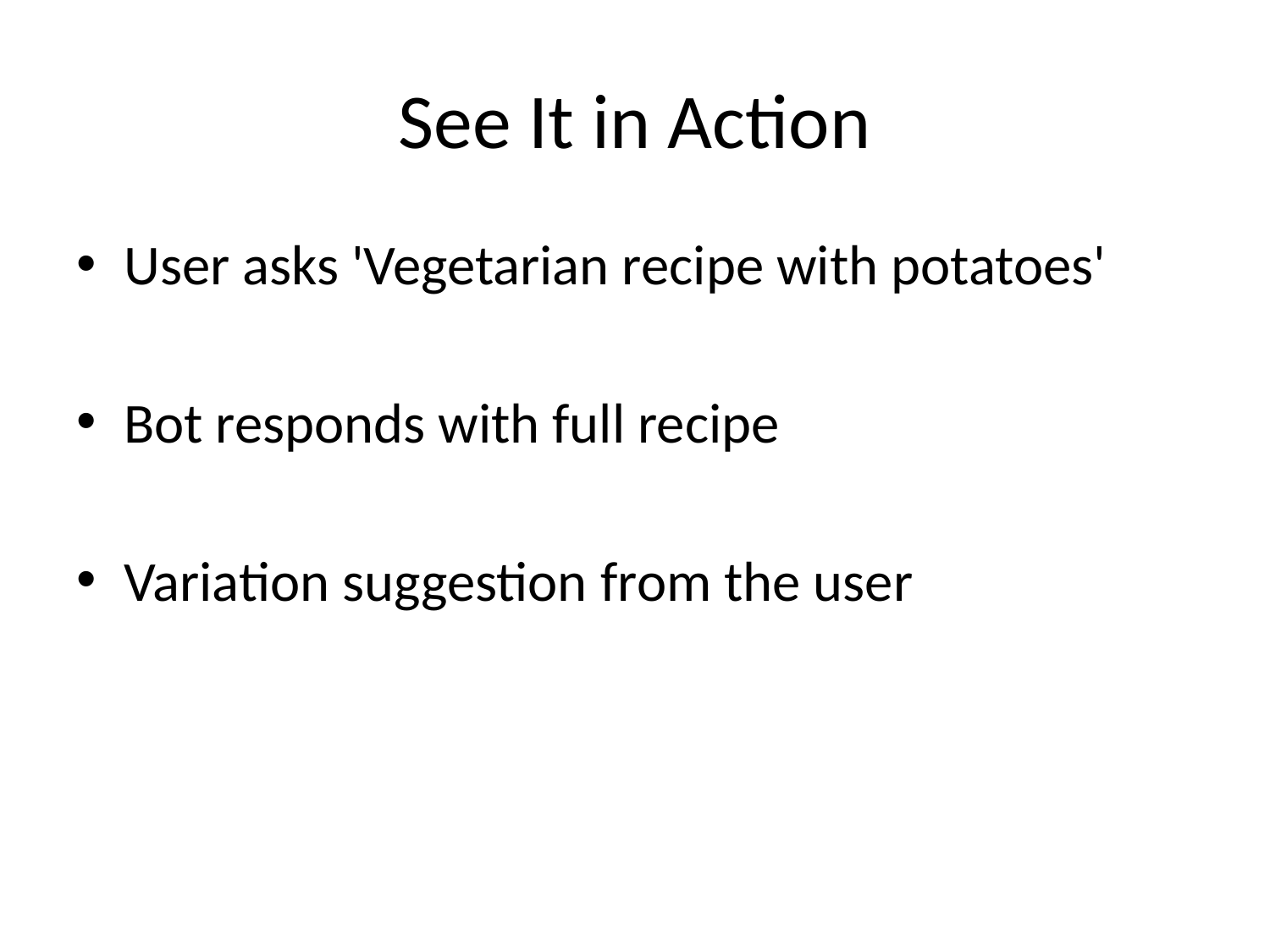

# See It in Action
User asks 'Vegetarian recipe with potatoes'

Bot responds with full recipe

Variation suggestion from the user